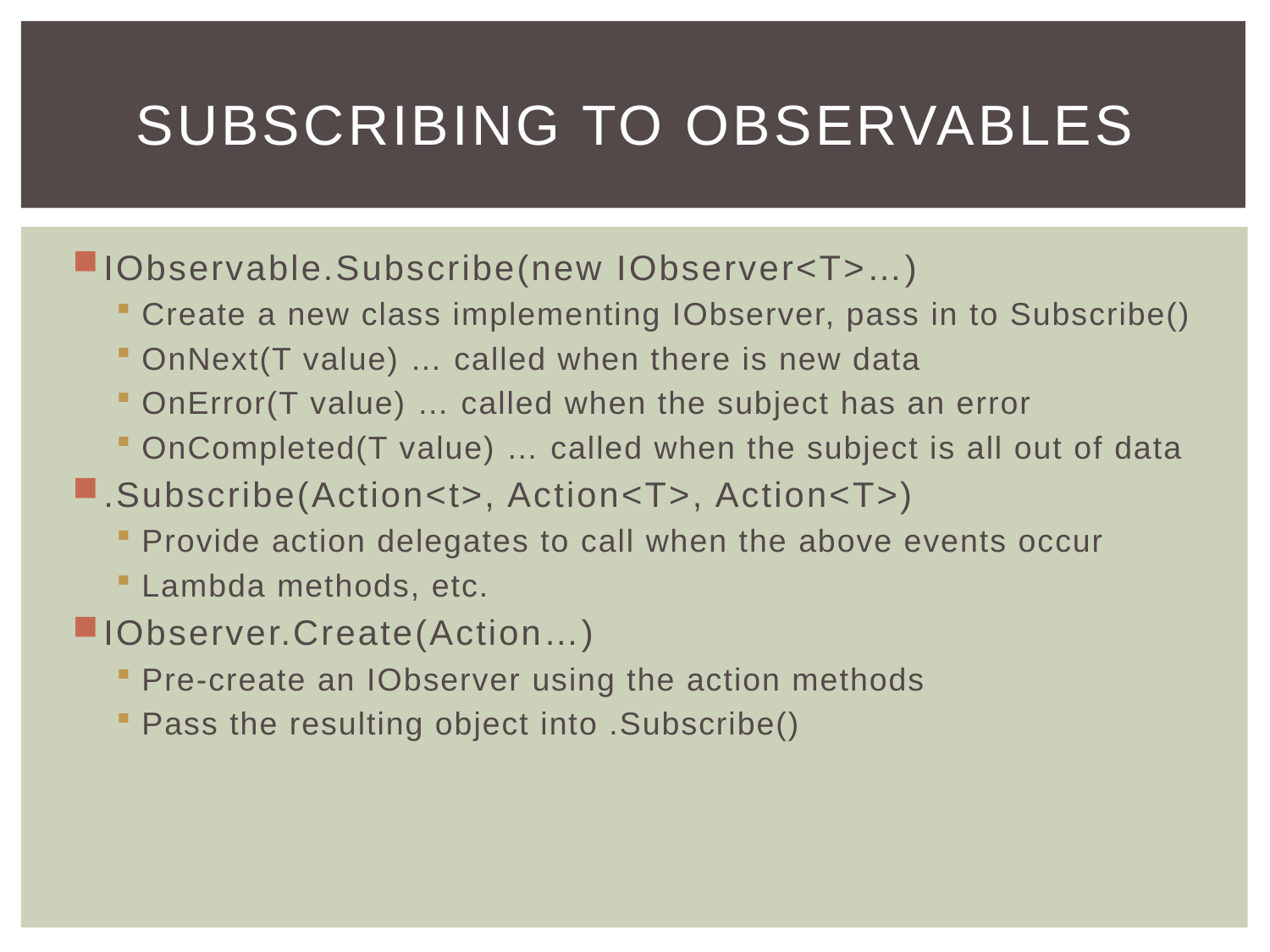

# Subscribing to observables
IObservable.Subscribe(new IObserver<T>…)
Create a new class implementing IObserver, pass in to Subscribe()
OnNext(T value) … called when there is new data
OnError(T value) … called when the subject has an error
OnCompleted(T value) … called when the subject is all out of data
.Subscribe(Action<t>, Action<T>, Action<T>)
Provide action delegates to call when the above events occur
Lambda methods, etc.
IObserver.Create(Action…)
Pre-create an IObserver using the action methods
Pass the resulting object into .Subscribe()